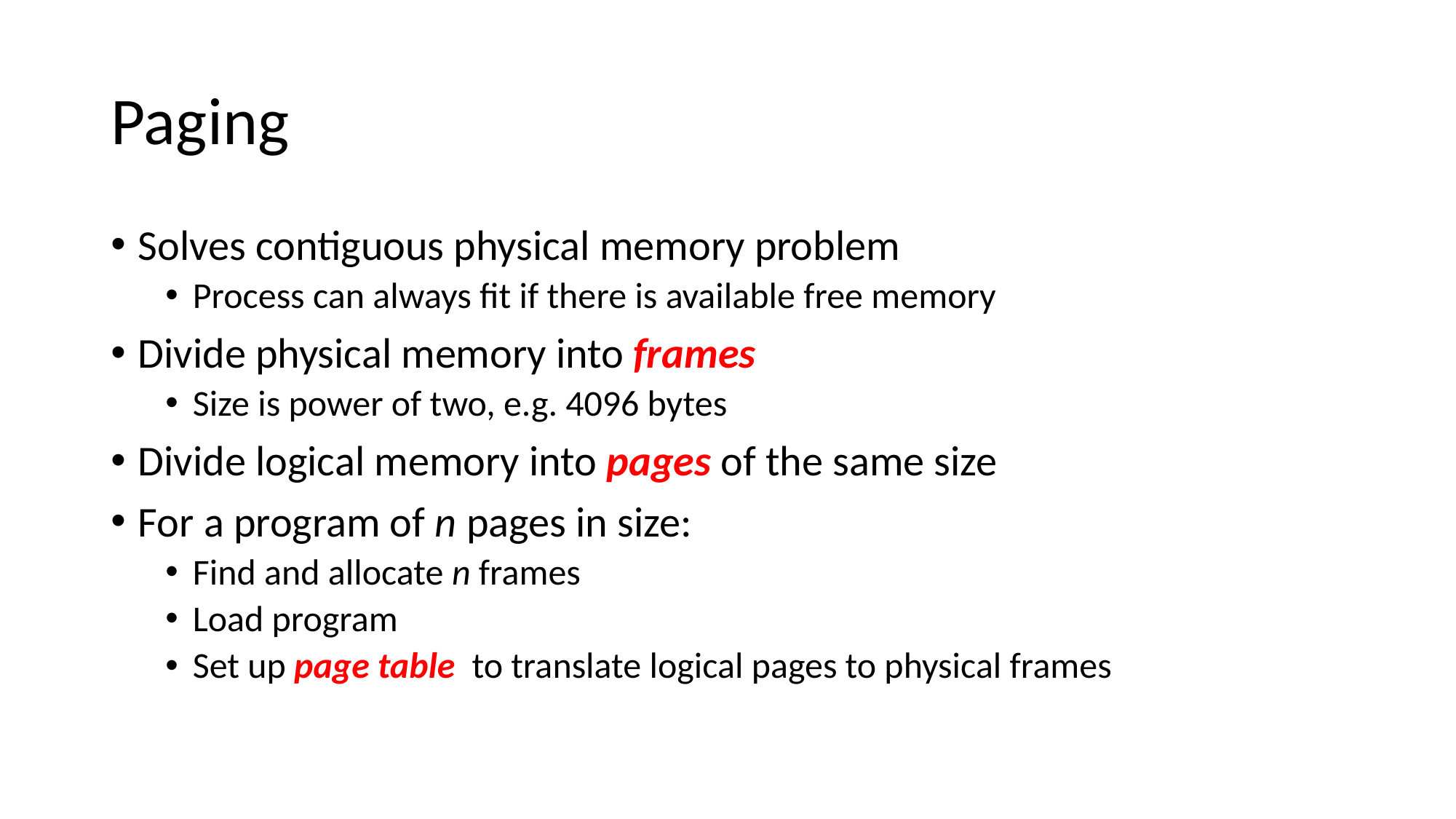

# Paging
Solves contiguous physical memory problem
Process can always fit if there is available free memory
Divide physical memory into frames
Size is power of two, e.g. 4096 bytes
Divide logical memory into pages of the same size
For a program of n pages in size:
Find and allocate n frames
Load program
Set up page table  to translate logical pages to physical frames